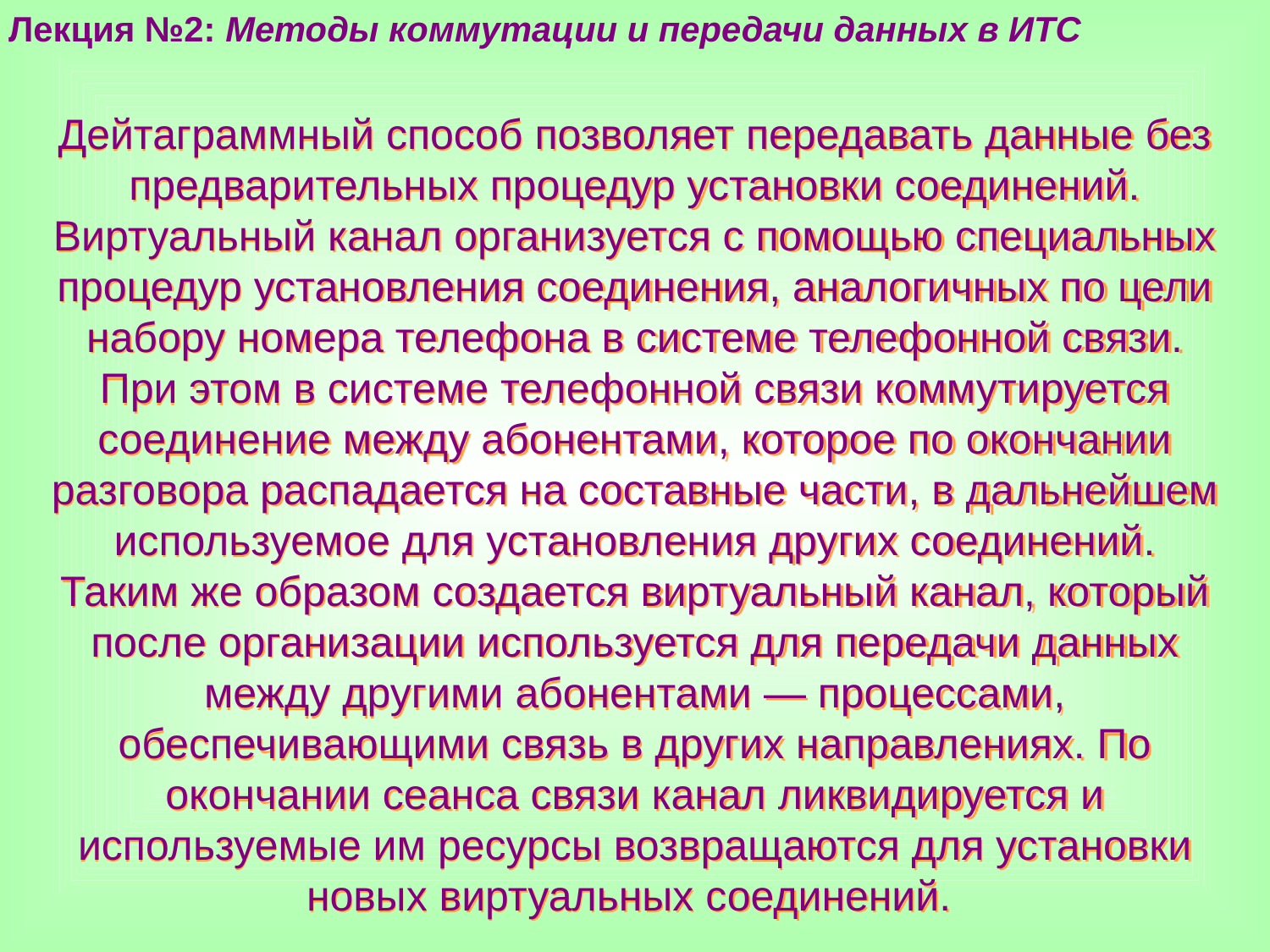

Лекция №2: Методы коммутации и передачи данных в ИТС
Дейтаграммный способ позволяет передавать данные без предварительных процедур установки соединений. Виртуальный канал организуется с помощью специальных процедур установления соединения, аналогичных по цели набору номера телефона в системе телефонной связи. При этом в системе телефонной связи коммутируется соединение между абонентами, которое по окончании разговора распадается на составные части, в дальнейшем используемое для установления других соединений. Таким же образом создается виртуальный канал, который после организации используется для передачи данных между другими абонентами — процессами, обеспечивающими связь в других направлениях. По окончании сеанса связи канал ликвидируется и используемые им ресурсы возвращаются для установки новых виртуальных соединений.